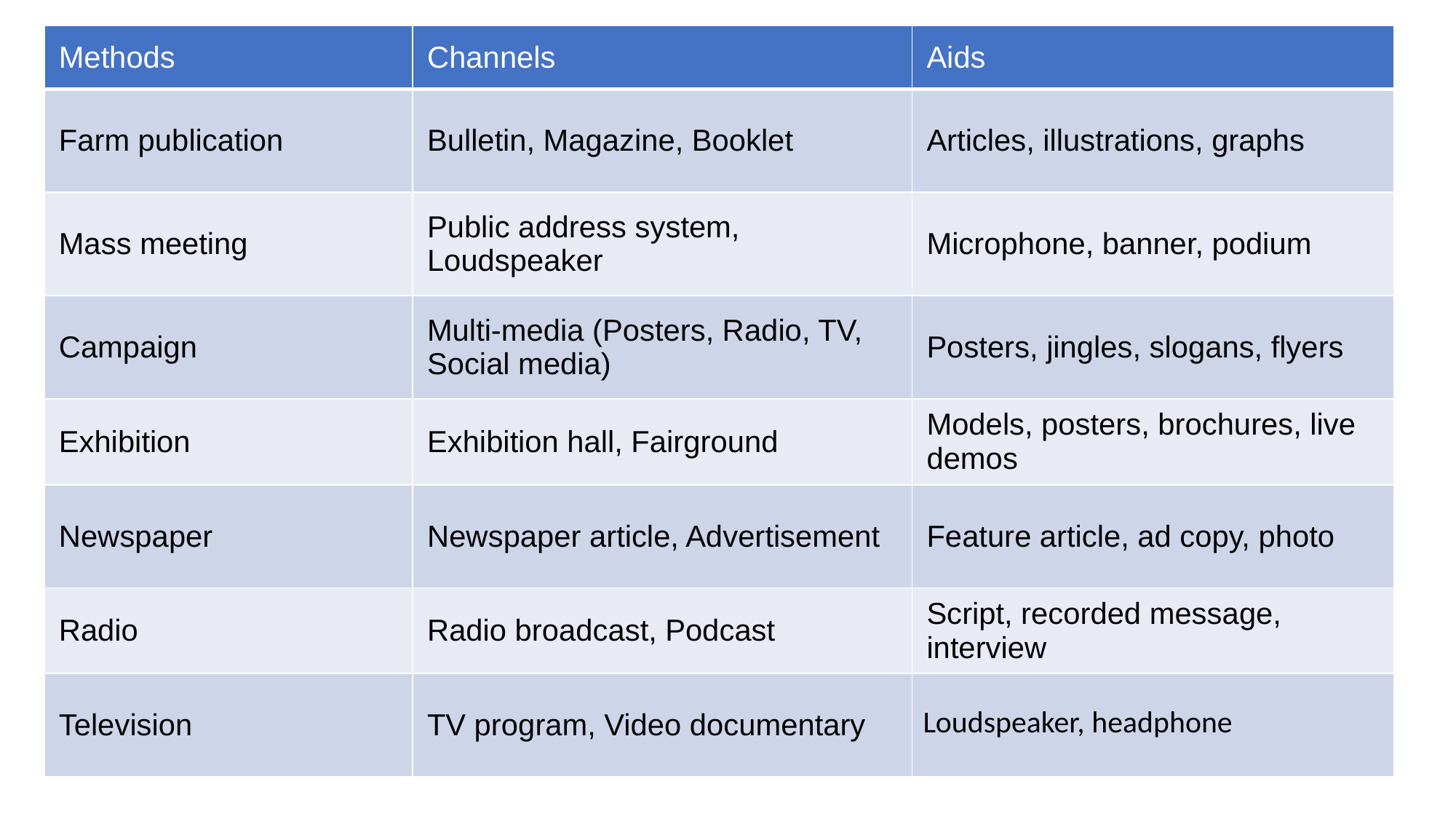

| Methods | Channels | Aids |
| --- | --- | --- |
| Farm publication | Bulletin, Magazine, Booklet | Articles, illustrations, graphs |
| Mass meeting | Public address system, Loudspeaker | Microphone, banner, podium |
| Campaign | Multi-media (Posters, Radio, TV, Social media) | Posters, jingles, slogans, flyers |
| Exhibition | Exhibition hall, Fairground | Models, posters, brochures, live demos |
| Newspaper | Newspaper article, Advertisement | Feature article, ad copy, photo |
| Radio | Radio broadcast, Podcast | Script, recorded message, interview |
| Television | TV program, Video documentary | Loudspeaker, headphone |